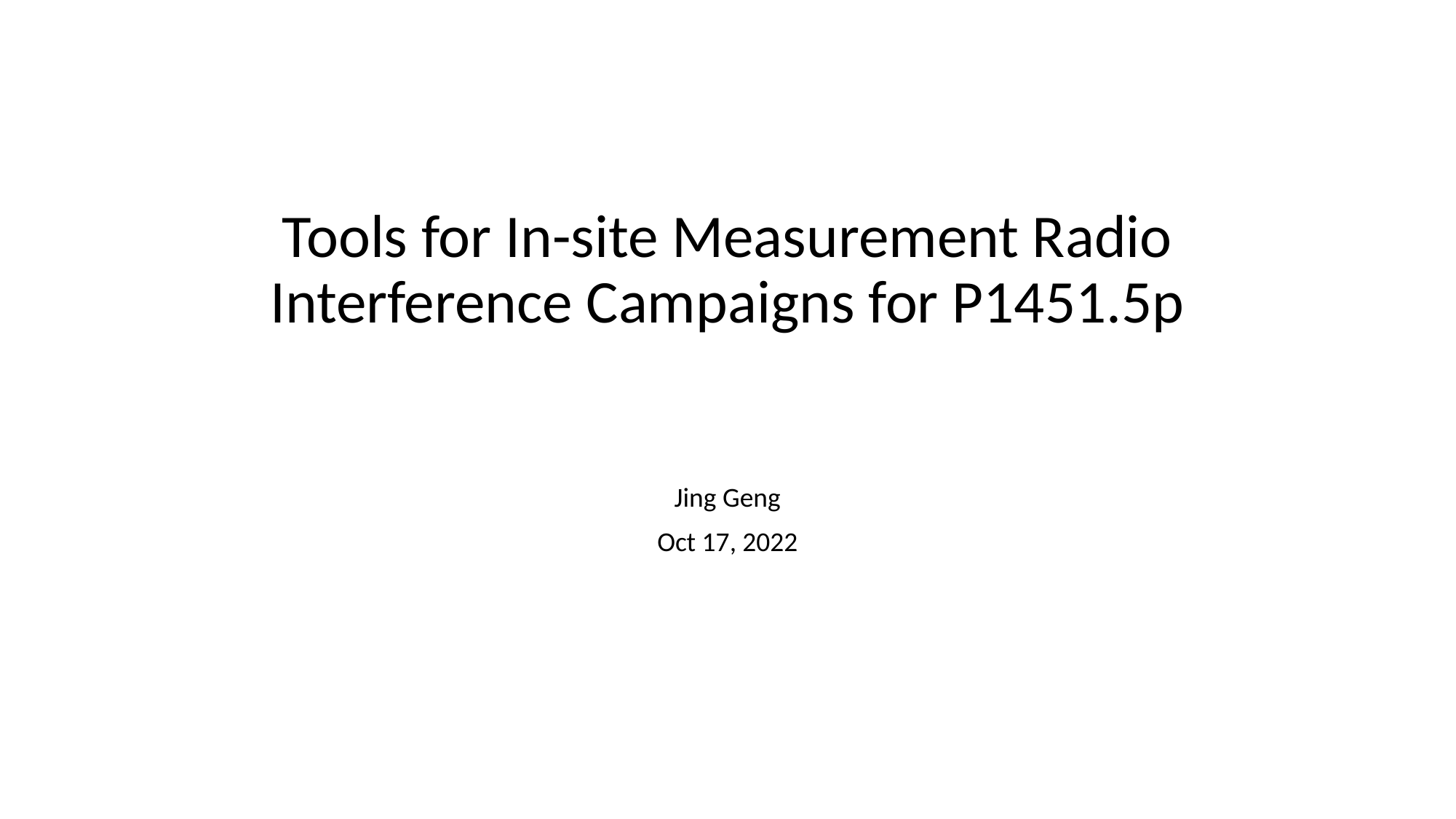

# Tools for In-site Measurement Radio Interference Campaigns for P1451.5p
Jing Geng
Oct 17, 2022